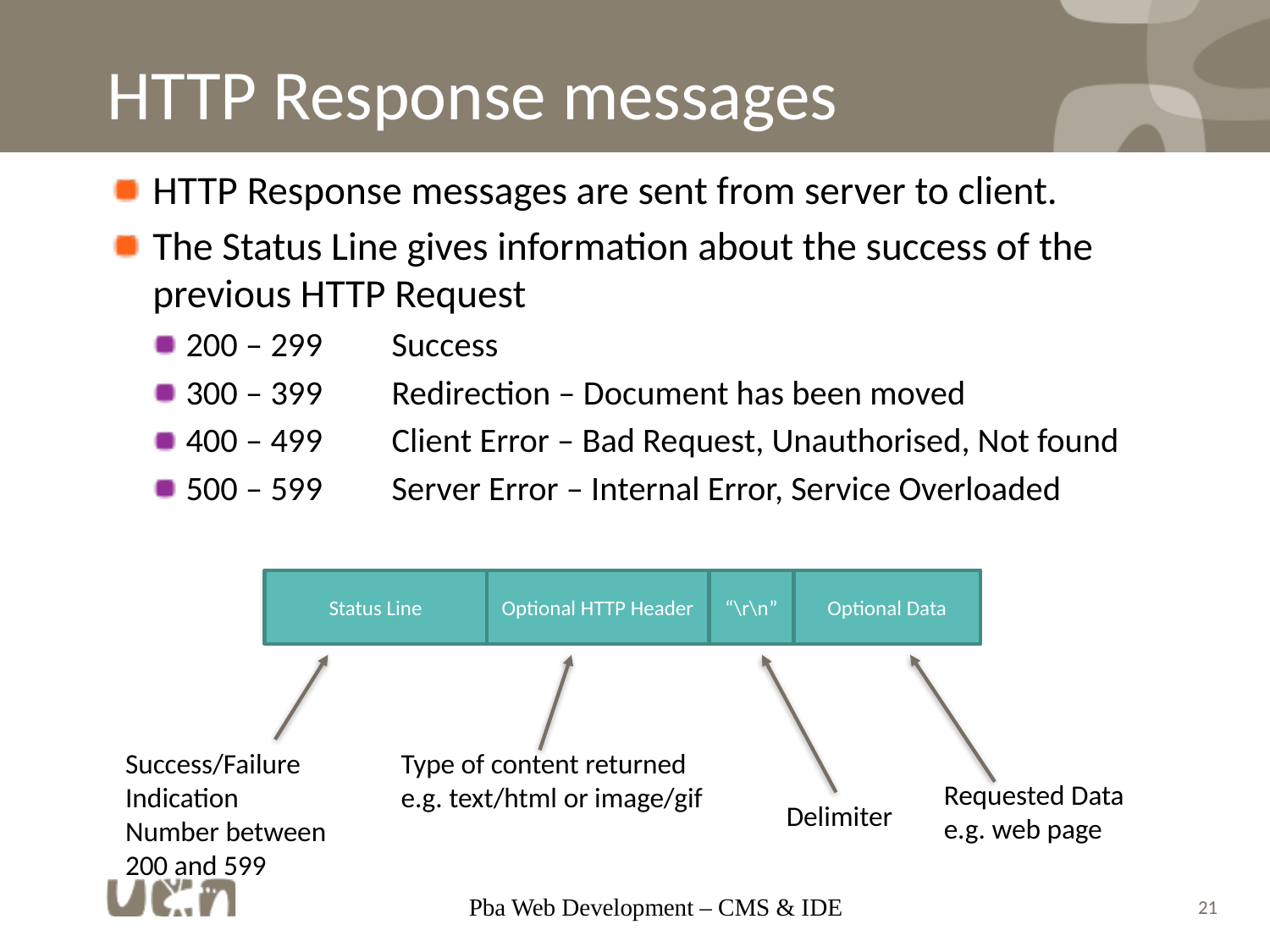

# HTTP Response messages
HTTP Response messages are sent from server to client.
The Status Line gives information about the success of the previous HTTP Request
200 – 299	Success
300 – 399	Redirection – Document has been moved
400 – 499	Client Error – Bad Request, Unauthorised, Not found
500 – 599	Server Error – Internal Error, Service Overloaded
Status Line
Optional HTTP Header
“\r\n”
Optional Data

Success/Failure
Indication
Number between
200 and 599
Type of content returned
e.g. text/html or image/gif
Requested Data e.g. web page
Delimiter
Pba Web Development – CMS & IDE
21